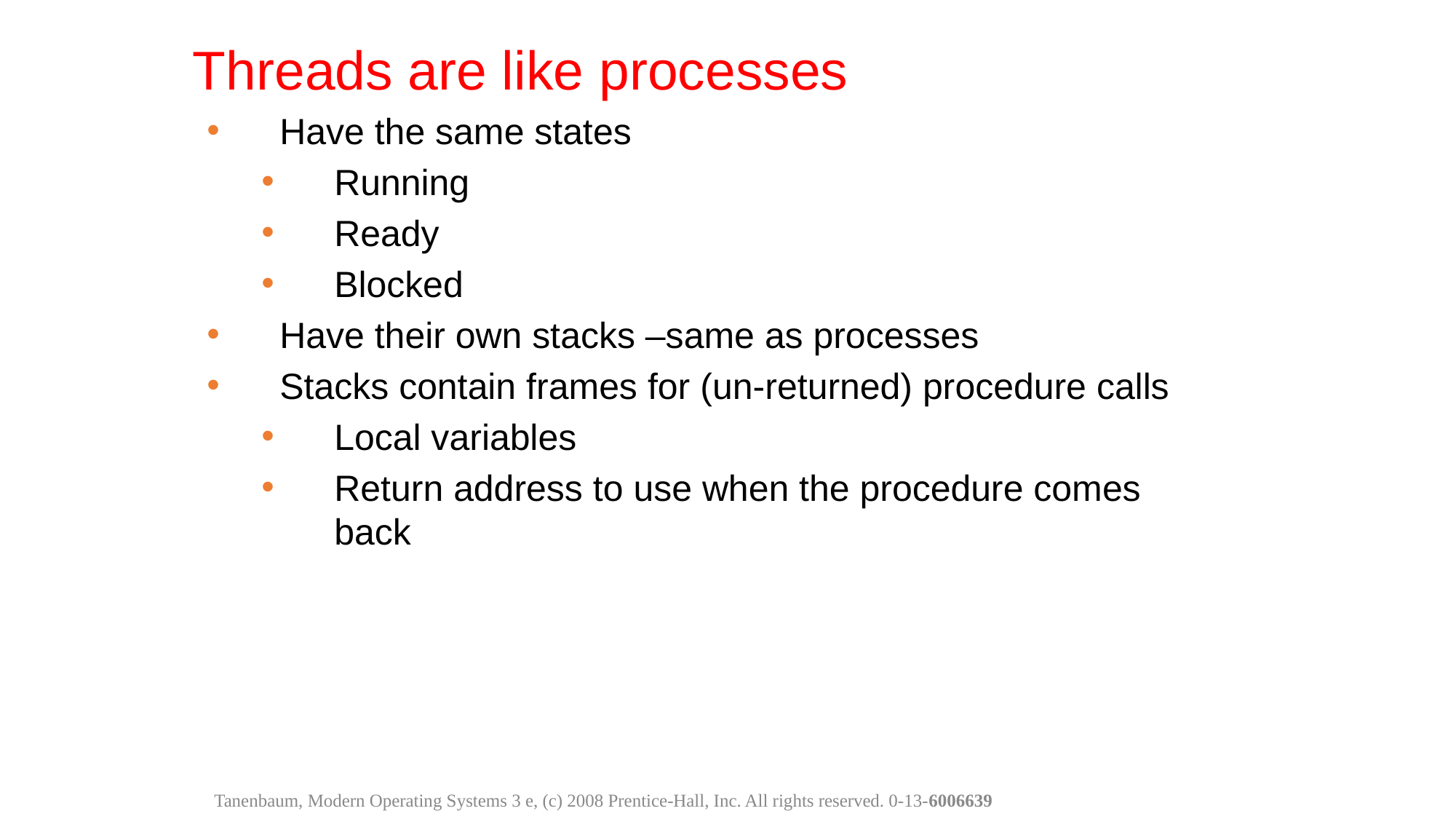

Threads are like processes
Have the same states
Running
Ready
Blocked
Have their own stacks –same as processes
Stacks contain frames for (un-returned) procedure calls
Local variables
Return address to use when the procedure comes back
Tanenbaum, Modern Operating Systems 3 e, (c) 2008 Prentice-Hall, Inc. All rights reserved. 0-13-6006639